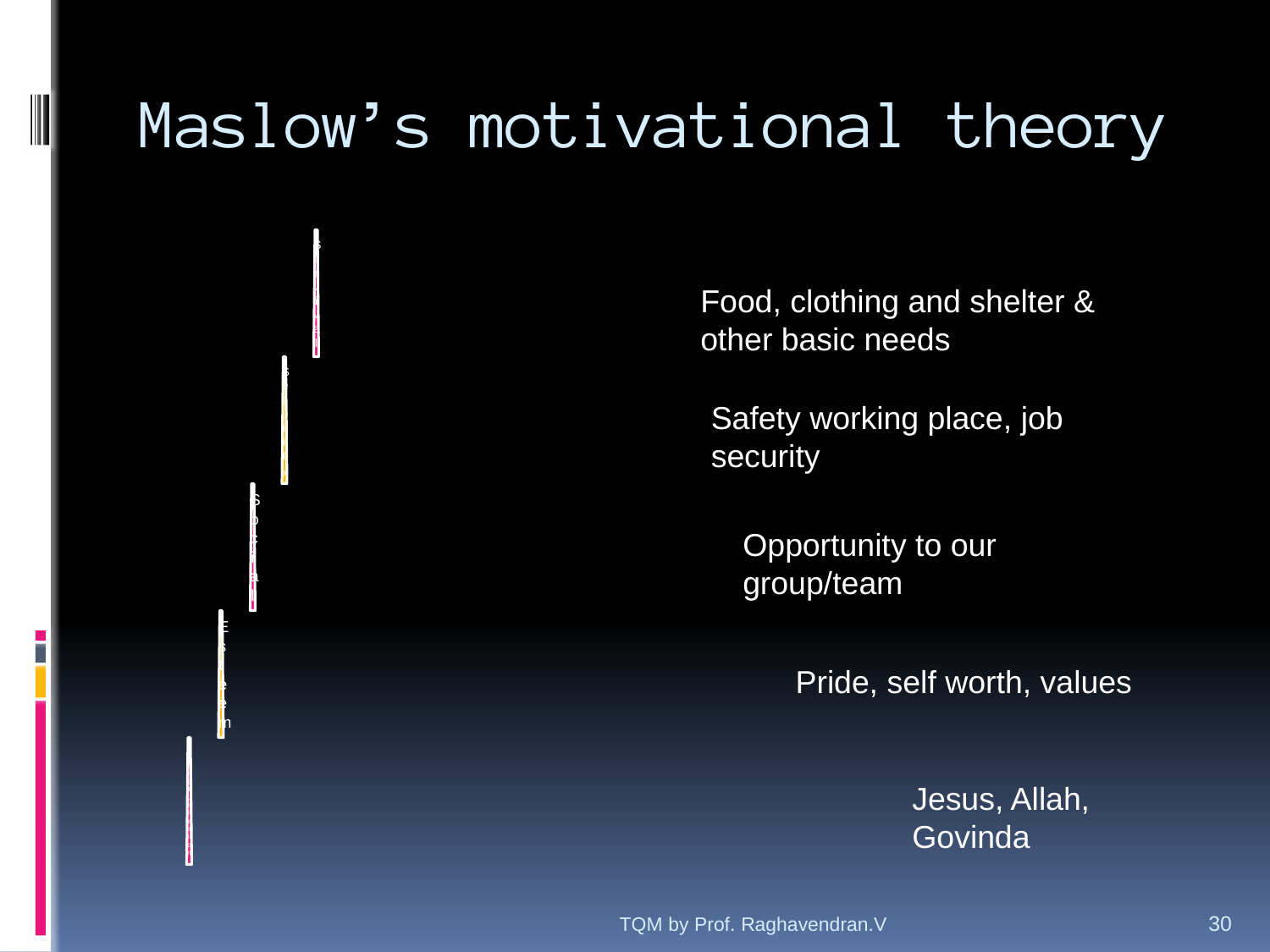

# Maslow’s motivational theory
Survival
Security
Social
Esteem
Self actualization
Food, clothing and shelter & other basic needs
Safety working place, job security
Opportunity to our group/team
Pride, self worth, values
Jesus, Allah, Govinda
TQM by Prof. Raghavendran.V
30